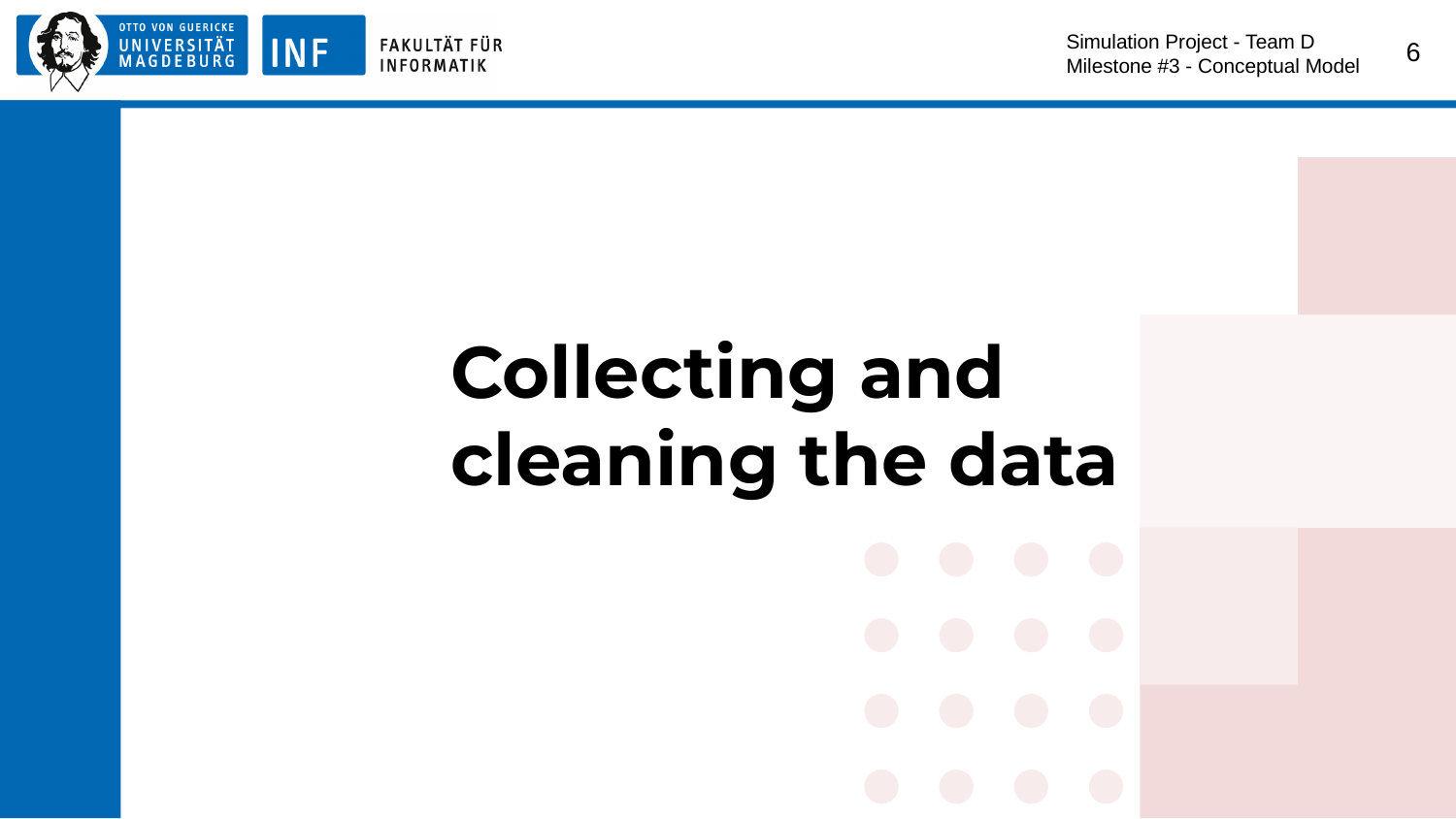

Simulation Project - Team D
Milestone #3 - Conceptual Model
6
# Collecting and cleaning the data